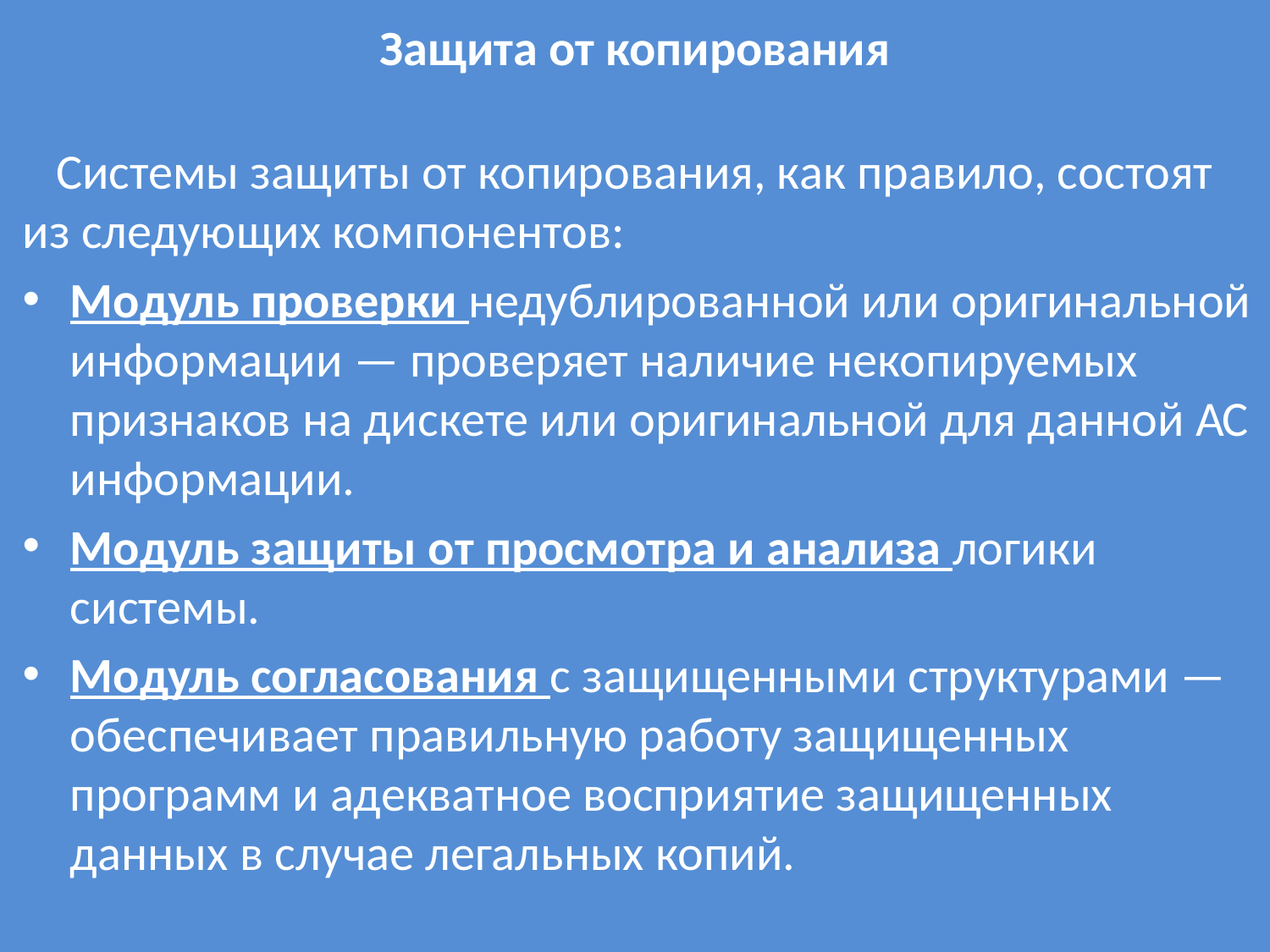

# Защита от копирования

   Системы защиты от копирования, как правило, состоят из следующих компонентов:
Модуль проверки недублированной или оригинальной информации — проверяет наличие некопируемых признаков на дискете или оригинальной для данной АС информации.
Модуль защиты от просмотра и анализа логики системы.
Модуль согласования с защищенными структурами — обеспечивает правильную работу защищенных программ и адекватное восприятие защищенных данных в случае легальных копий.